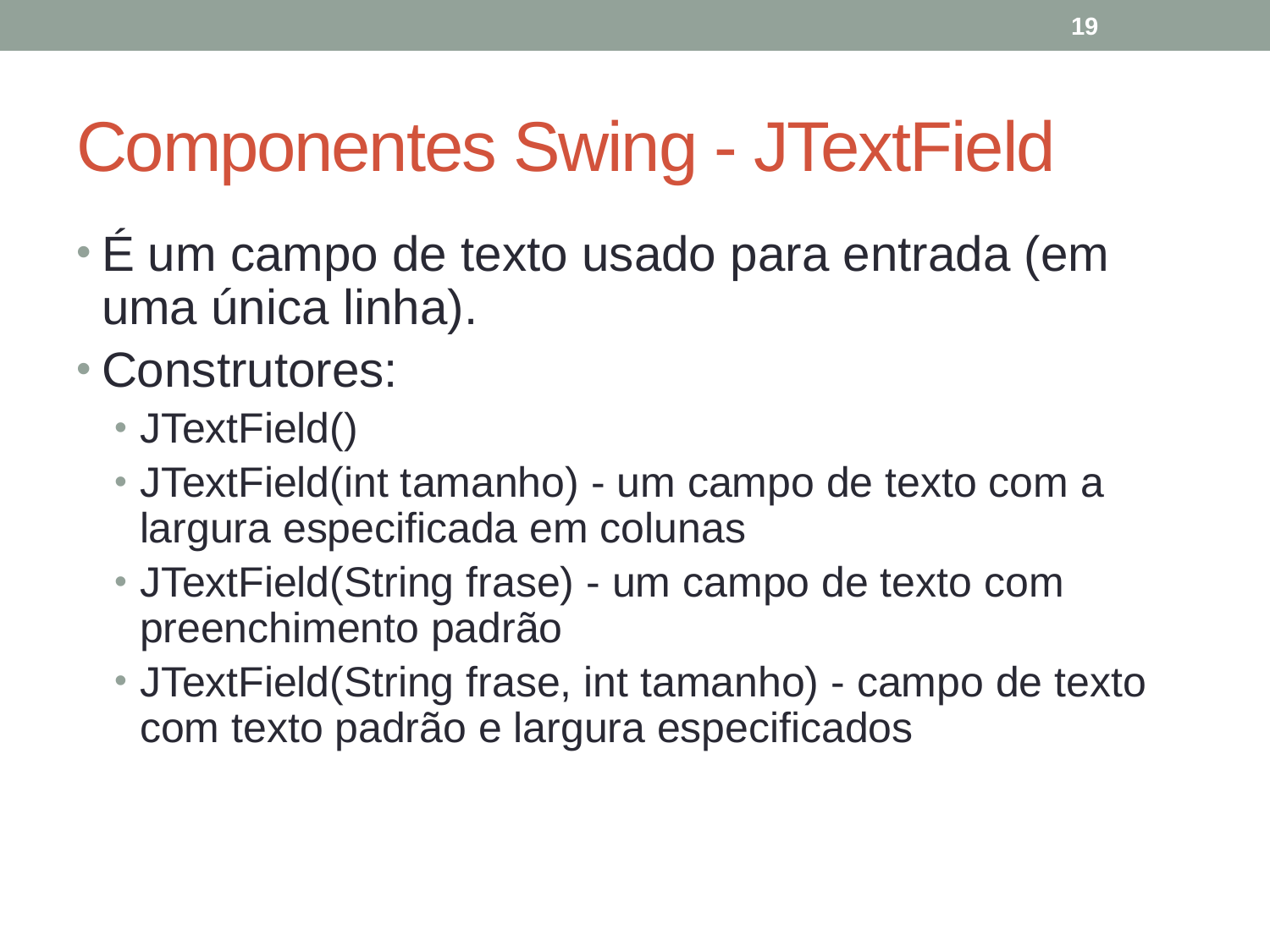

19
# Componentes Swing - JTextField
É um campo de texto usado para entrada (em uma única linha).
Construtores:
JTextField()
JTextField(int tamanho) - um campo de texto com a largura especificada em colunas
JTextField(String frase) - um campo de texto com preenchimento padrão
JTextField(String frase, int tamanho) - campo de texto com texto padrão e largura especificados